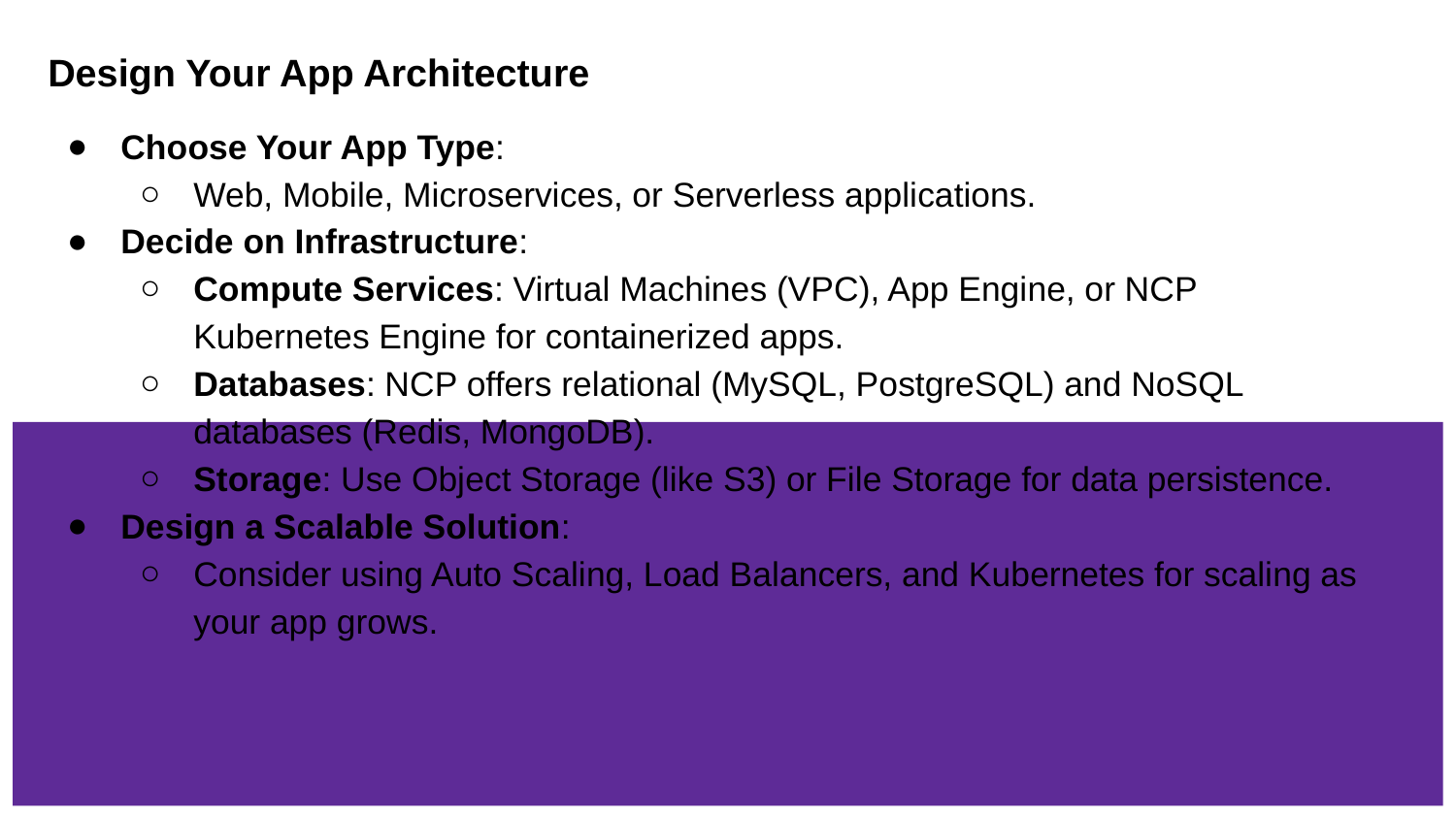

Design Your App Architecture
Choose Your App Type:
Web, Mobile, Microservices, or Serverless applications.
Decide on Infrastructure:
Compute Services: Virtual Machines (VPC), App Engine, or NCP Kubernetes Engine for containerized apps.
Databases: NCP offers relational (MySQL, PostgreSQL) and NoSQL databases (Redis, MongoDB).
Storage: Use Object Storage (like S3) or File Storage for data persistence.
Design a Scalable Solution:
Consider using Auto Scaling, Load Balancers, and Kubernetes for scaling as your app grows.